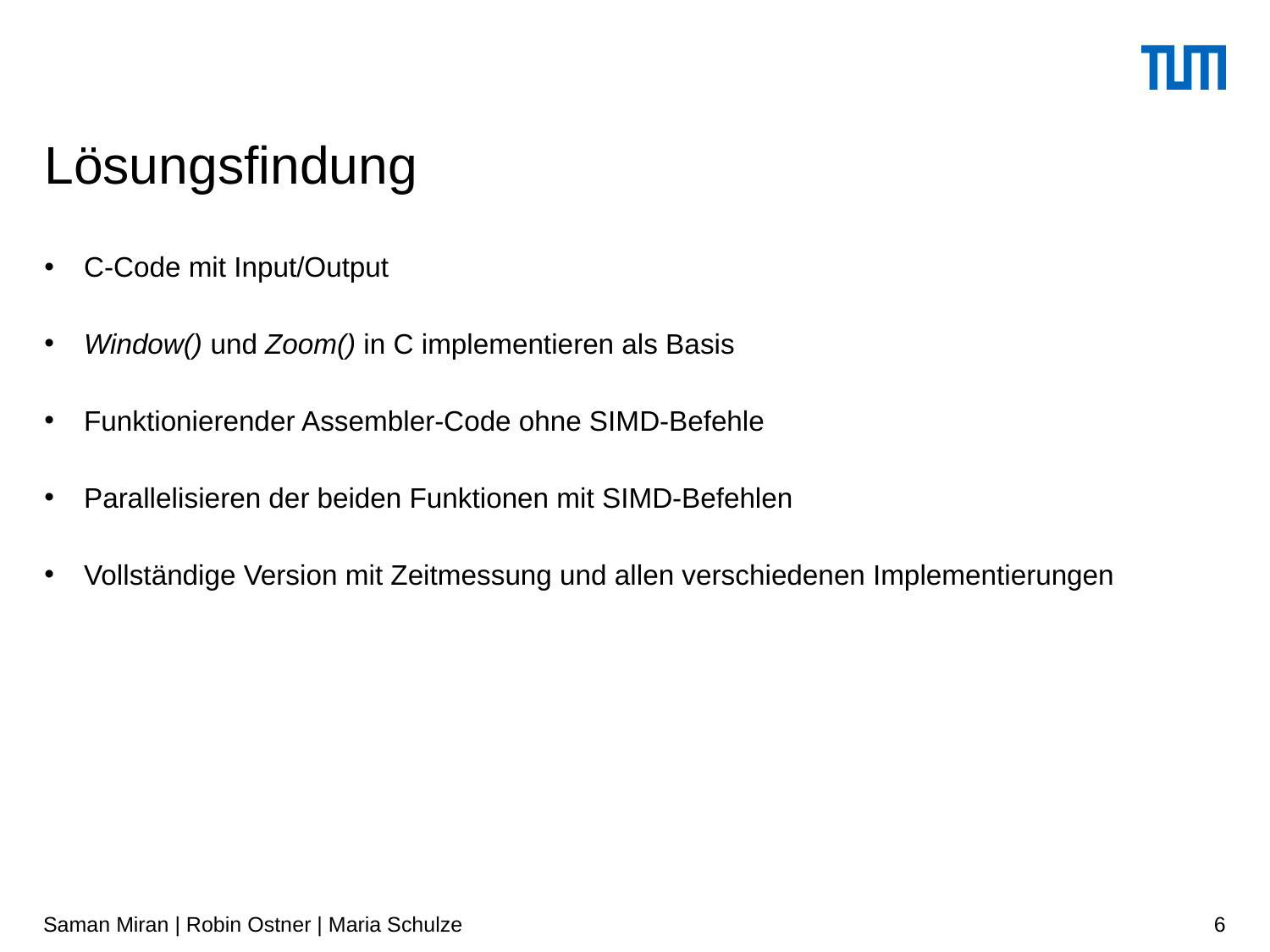

# Lösungsfindung
C-Code mit Input/Output

Window() und Zoom() in C implementieren als Basis

Funktionierender Assembler-Code ohne SIMD-Befehle

Parallelisieren der beiden Funktionen mit SIMD-Befehlen

Vollständige Version mit Zeitmessung und allen verschiedenen Implementierungen

Saman Miran | Robin Ostner | Maria Schulze
6